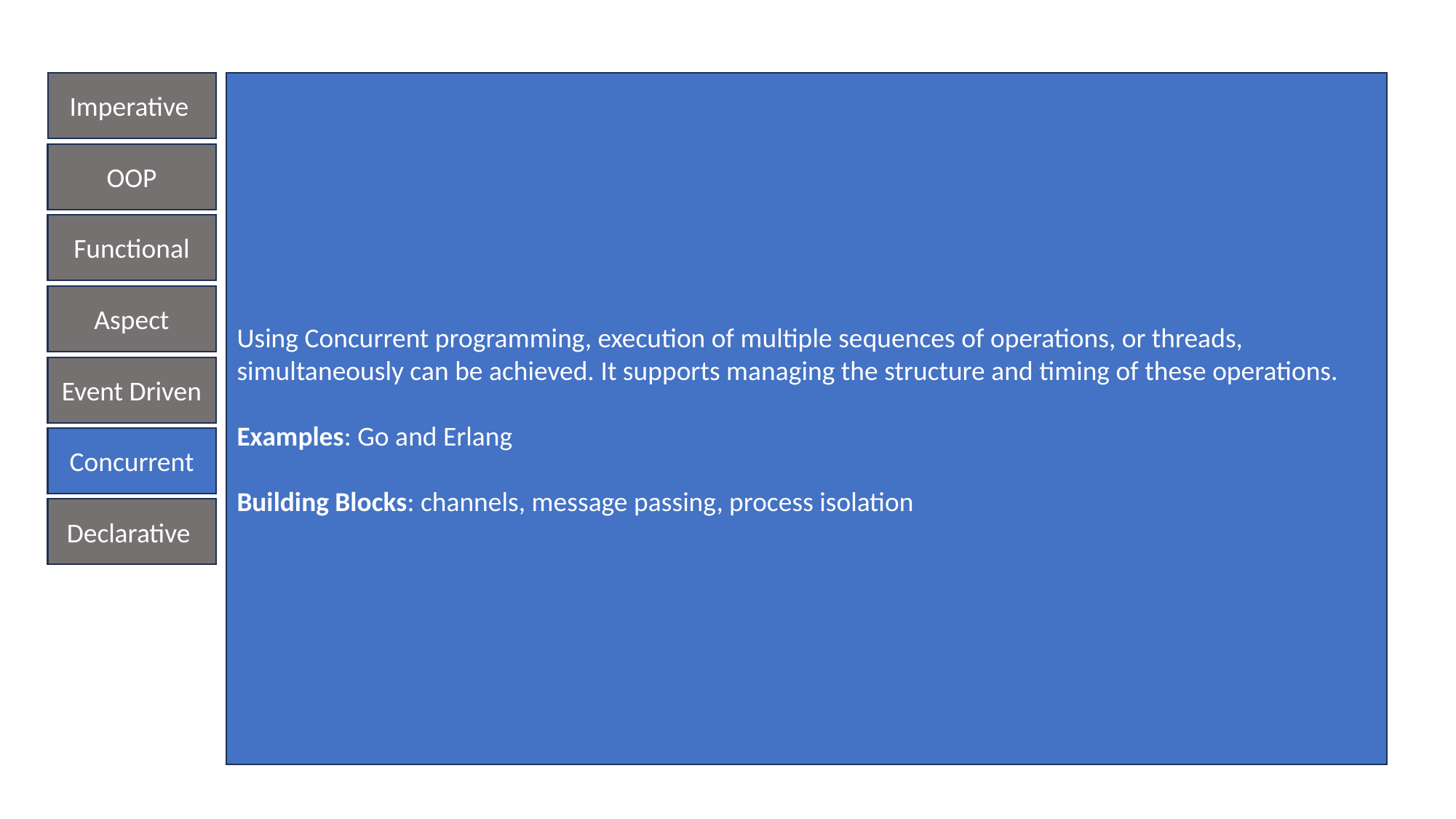

Using Concurrent programming, execution of multiple sequences of operations, or threads, simultaneously can be achieved. It supports managing the structure and timing of these operations.
Examples: Go and Erlang
Building Blocks: channels, message passing, process isolation
Imperative
OOP
Functional
Aspect
Event Driven
Concurrent
Declarative